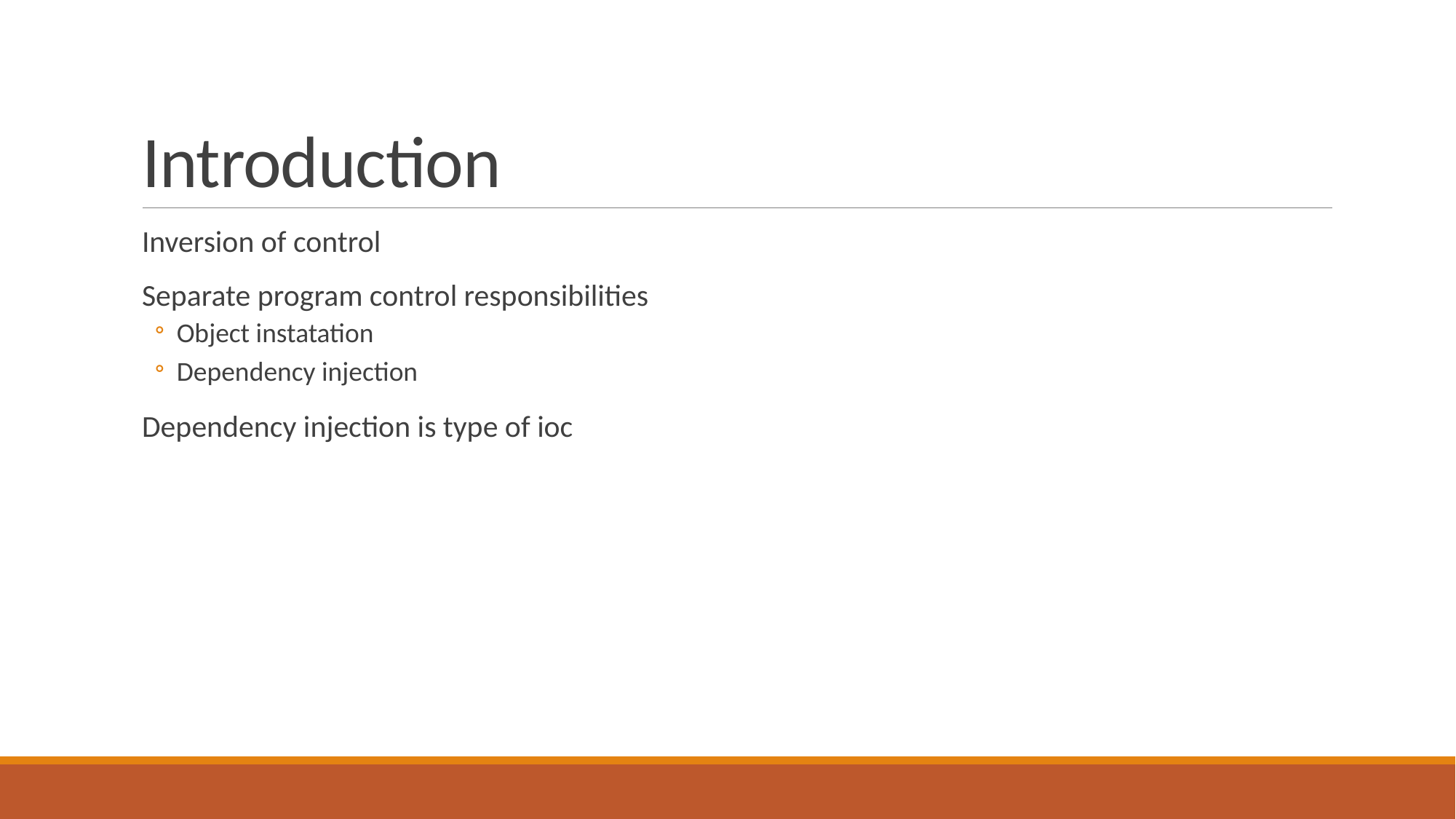

# Introduction
Inversion of control
Separate program control responsibilities
Object instatation
Dependency injection
Dependency injection is type of ioc